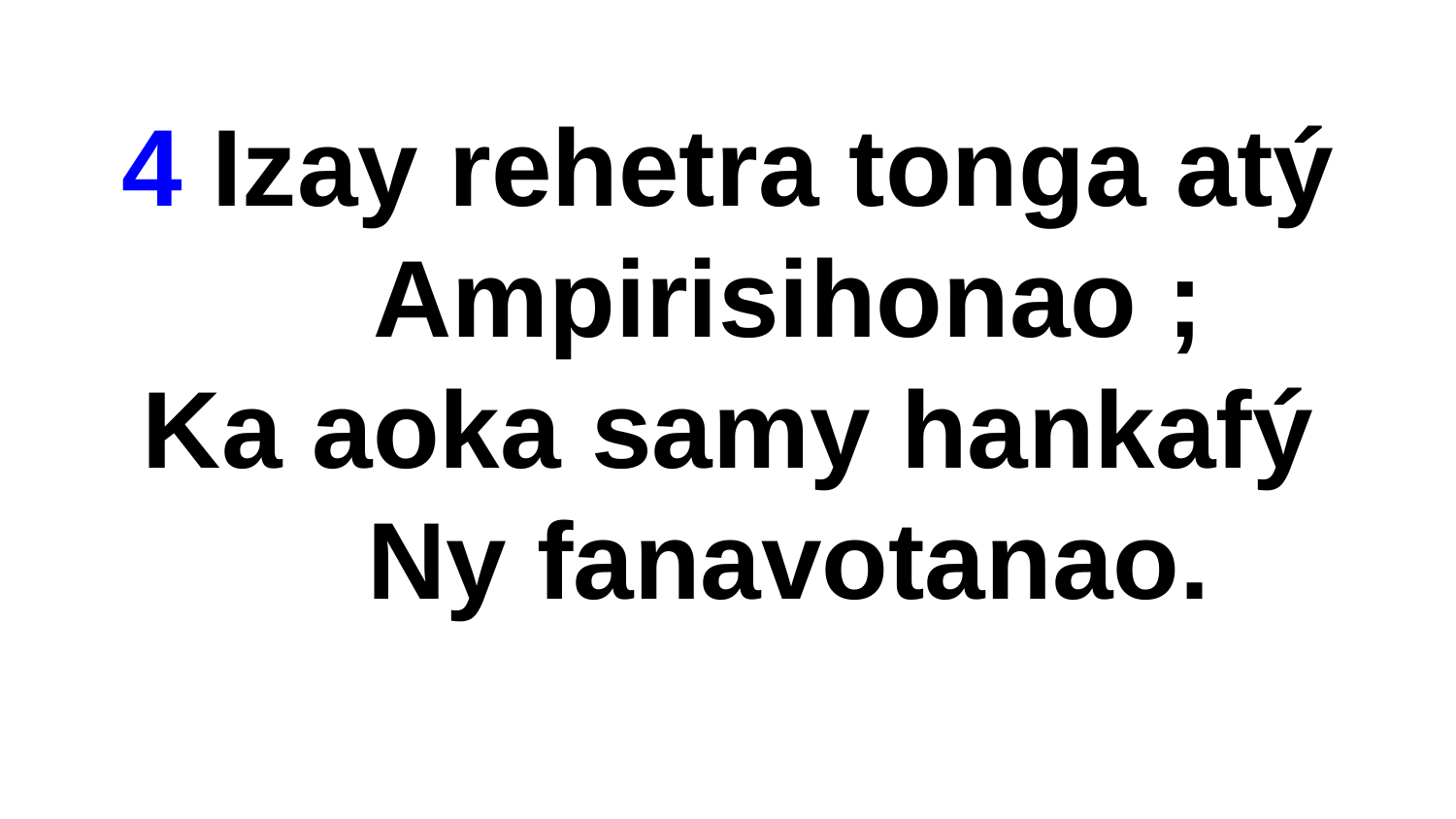

4 Izay rehetra tonga atý
    Ampirisihonao ;
Ka aoka samy hankafý
    Ny fanavotanao.